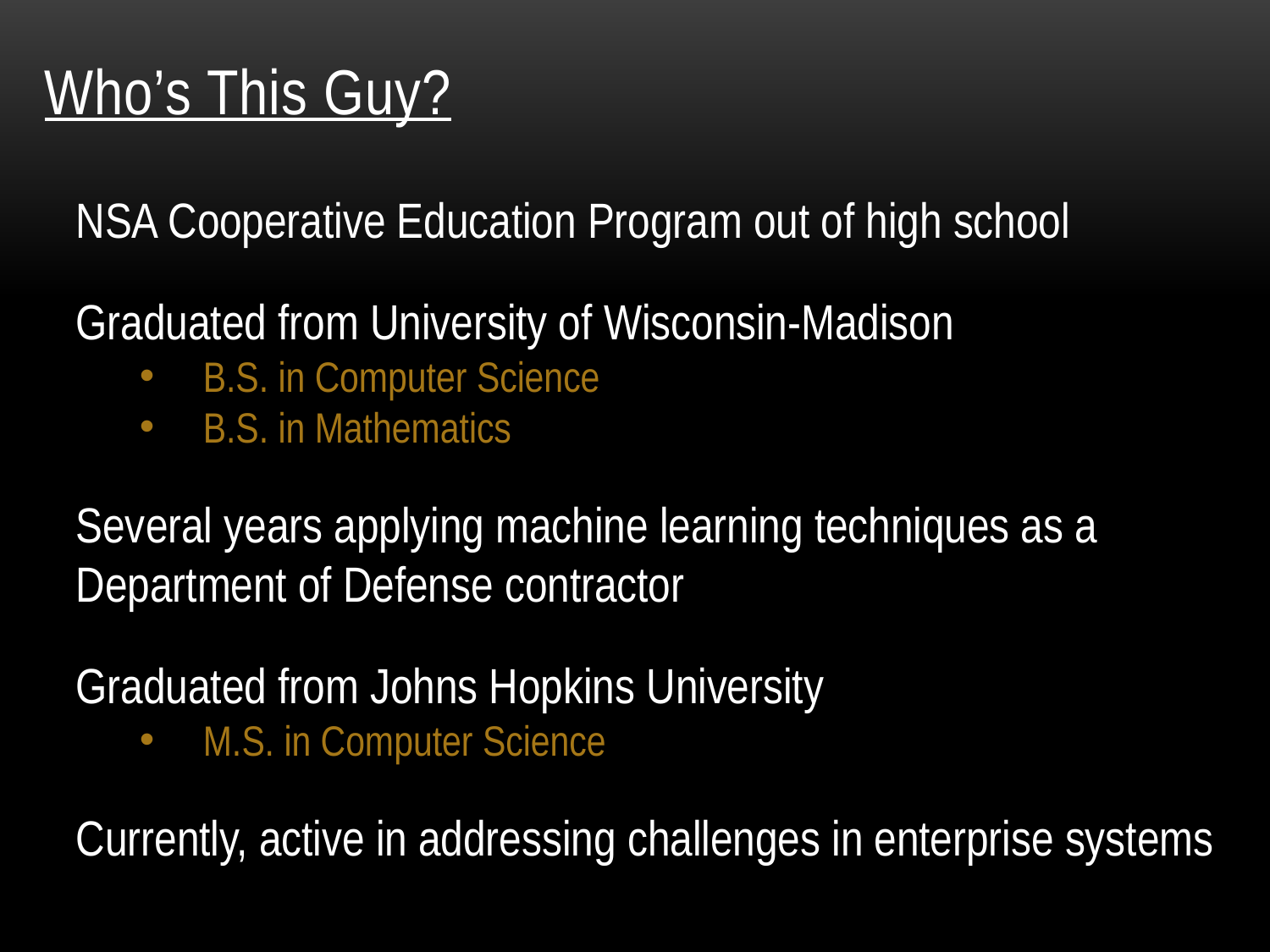

# Who’s This Guy?
NSA Cooperative Education Program out of high school

Graduated from University of Wisconsin-Madison
B.S. in Computer Science
B.S. in Mathematics

Several years applying machine learning techniques as a Department of Defense contractor

Graduated from Johns Hopkins University
M.S. in Computer Science

Currently, active in addressing challenges in enterprise systems